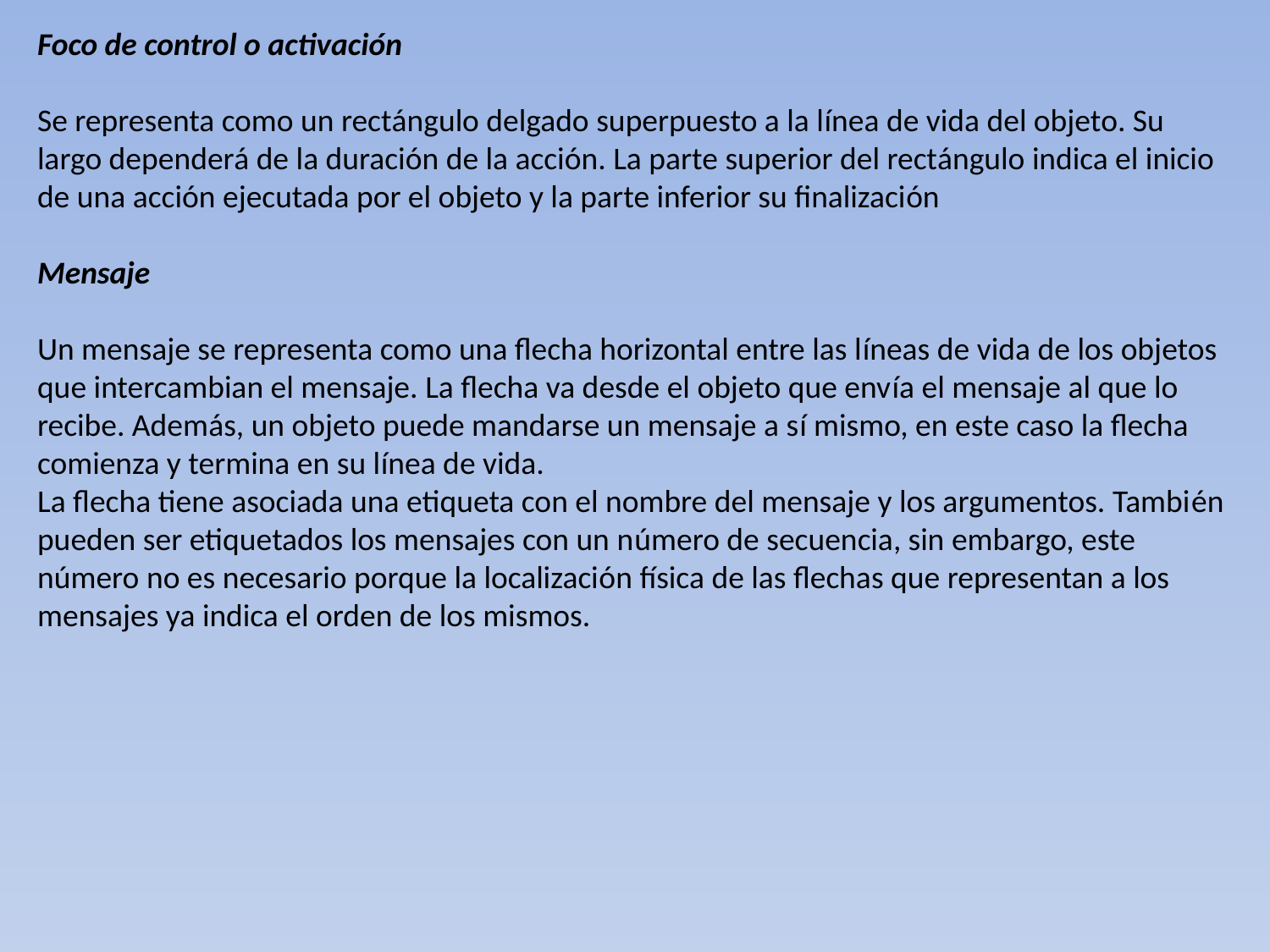

Foco de control o activación

Se representa como un rectángulo delgado superpuesto a la línea de vida del objeto. Su largo dependerá de la duración de la acción. La parte superior del rectángulo indica el inicio de una acción ejecutada por el objeto y la parte inferior su finalización

Mensaje

Un mensaje se representa como una flecha horizontal entre las líneas de vida de los objetos que intercambian el mensaje. La flecha va desde el objeto que envía el mensaje al que lo recibe. Además, un objeto puede mandarse un mensaje a sí mismo, en este caso la flecha comienza y termina en su línea de vida.
La flecha tiene asociada una etiqueta con el nombre del mensaje y los argumentos. También pueden ser etiquetados los mensajes con un número de secuencia, sin embargo, este número no es necesario porque la localización física de las flechas que representan a los mensajes ya indica el orden de los mismos.